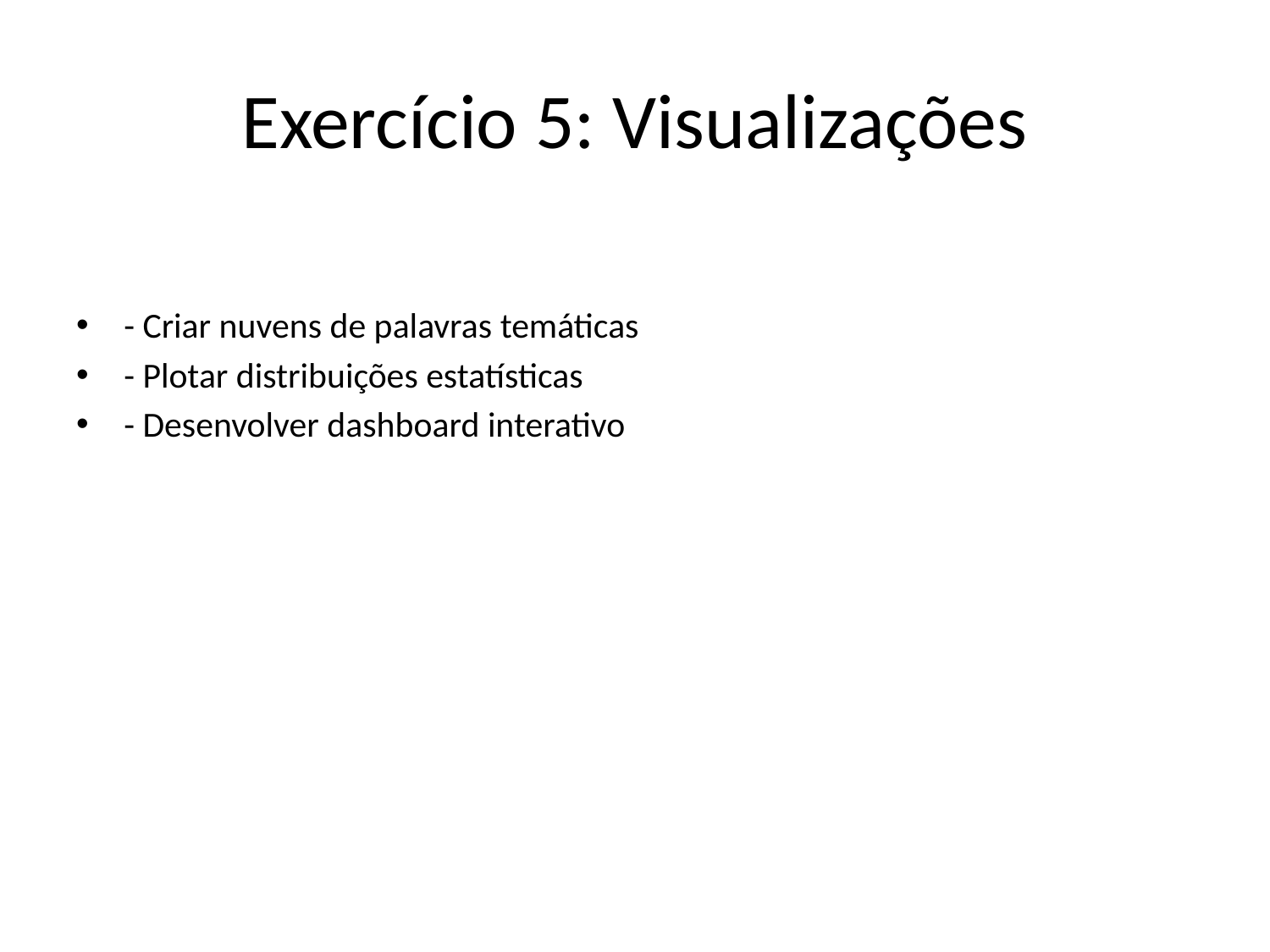

# Exercício 5: Visualizações

- Criar nuvens de palavras temáticas
- Plotar distribuições estatísticas
- Desenvolver dashboard interativo